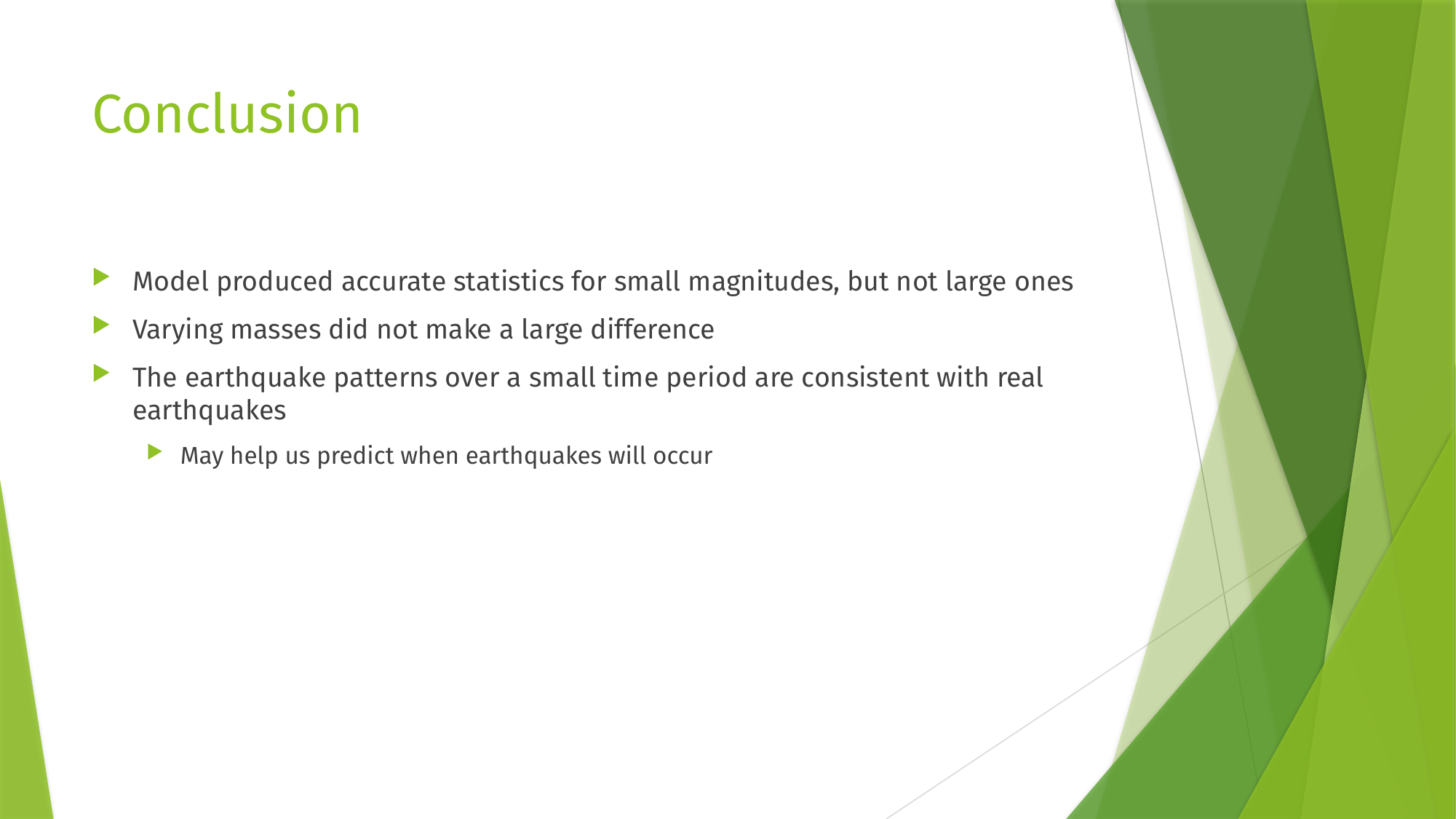

# Conclusion
Model produced accurate statistics for small magnitudes, but not large ones
Varying masses did not make a large difference
The earthquake patterns over a small time period are consistent with real earthquakes
May help us predict when earthquakes will occur